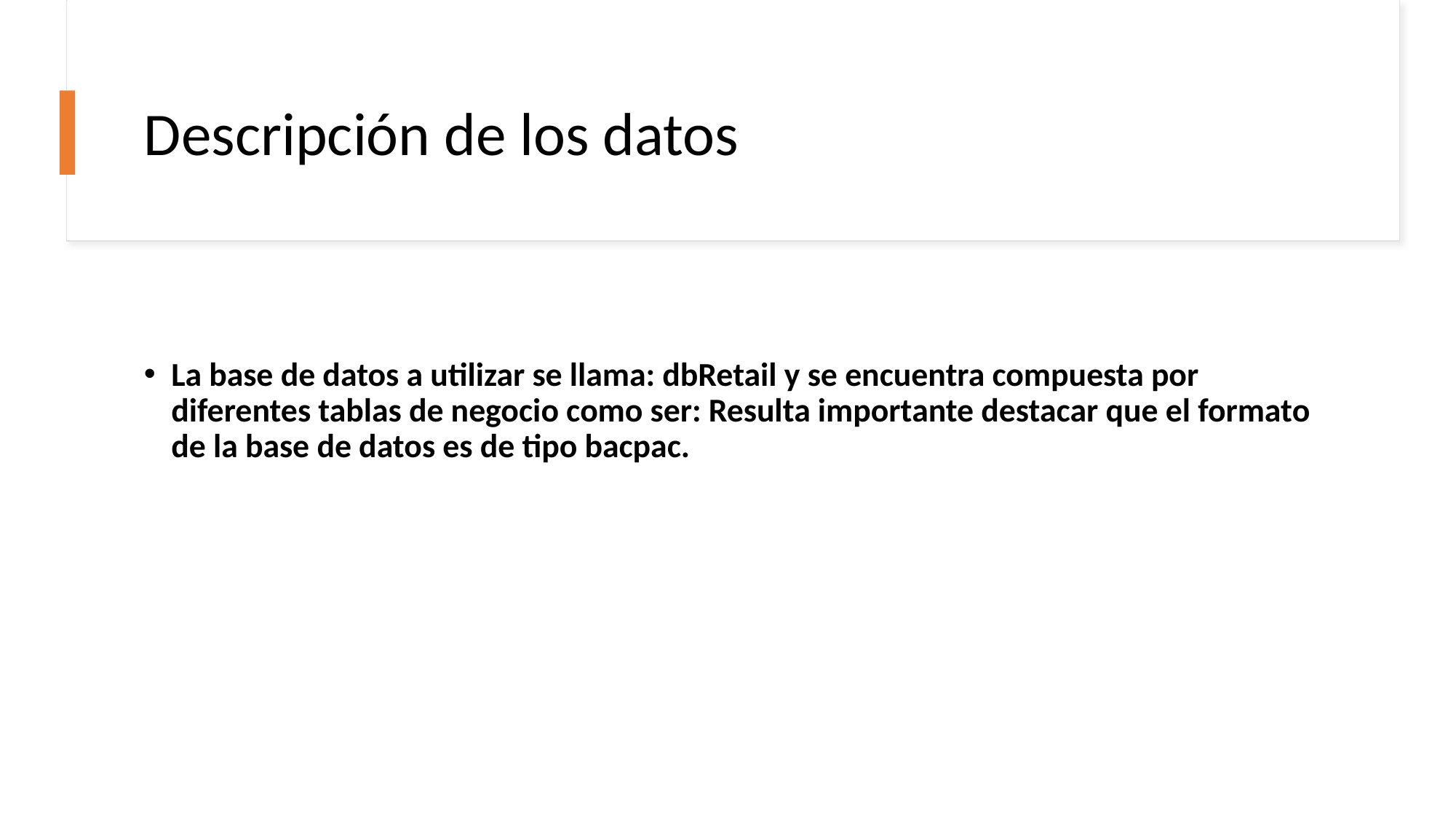

# Descripción de los datos

La base de datos a utilizar se llama: dbRetail y se encuentra compuesta por diferentes tablas de negocio como ser: Resulta importante destacar que el formato de la base de datos es de tipo bacpac.